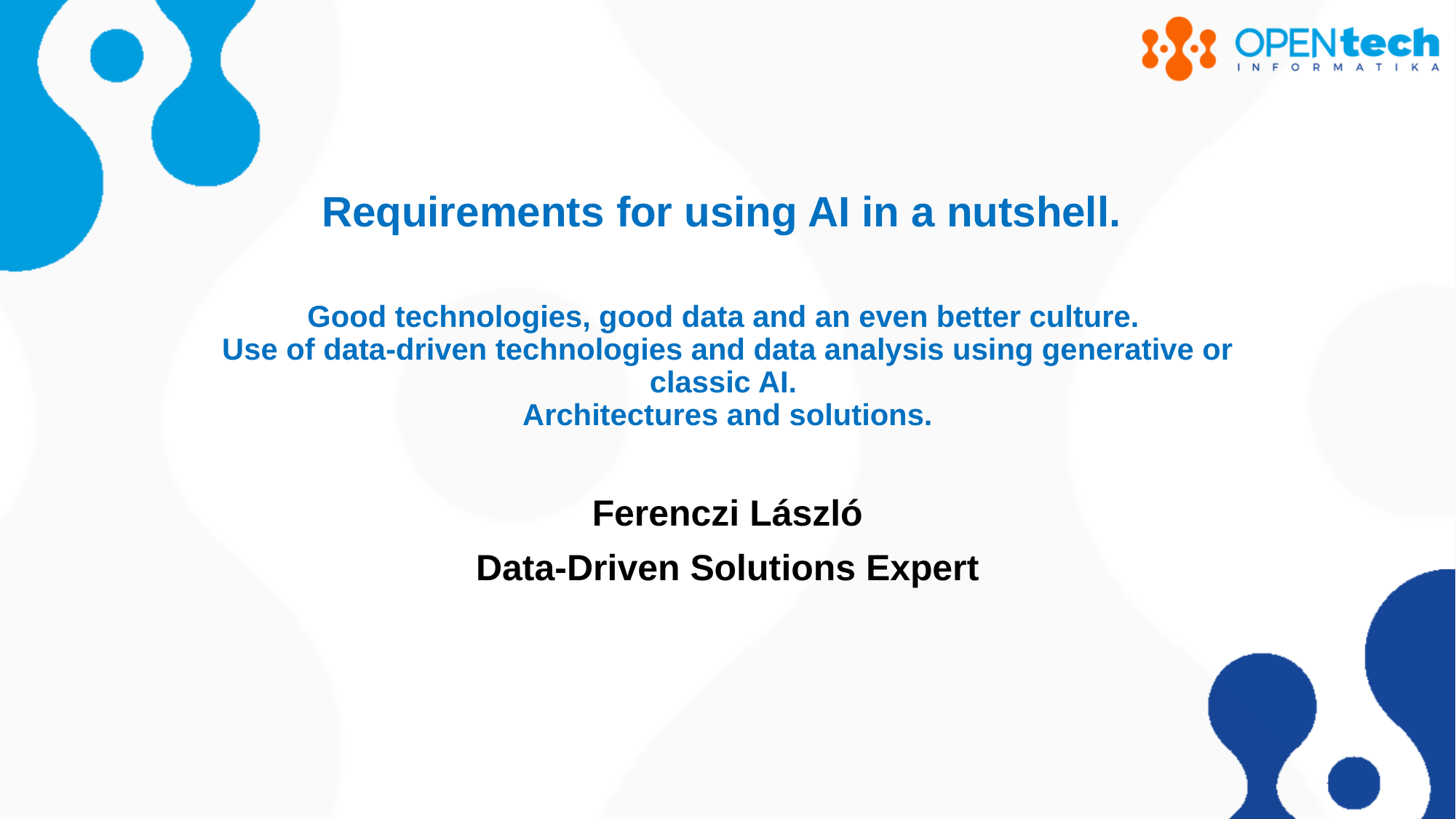

# Requirements for using AI in a nutshell. Good technologies, good data and an even better culture. Use of data-driven technologies and data analysis using generative or classic AI. Architectures and solutions.

Ferenczi László
Data-Driven Solutions Expert